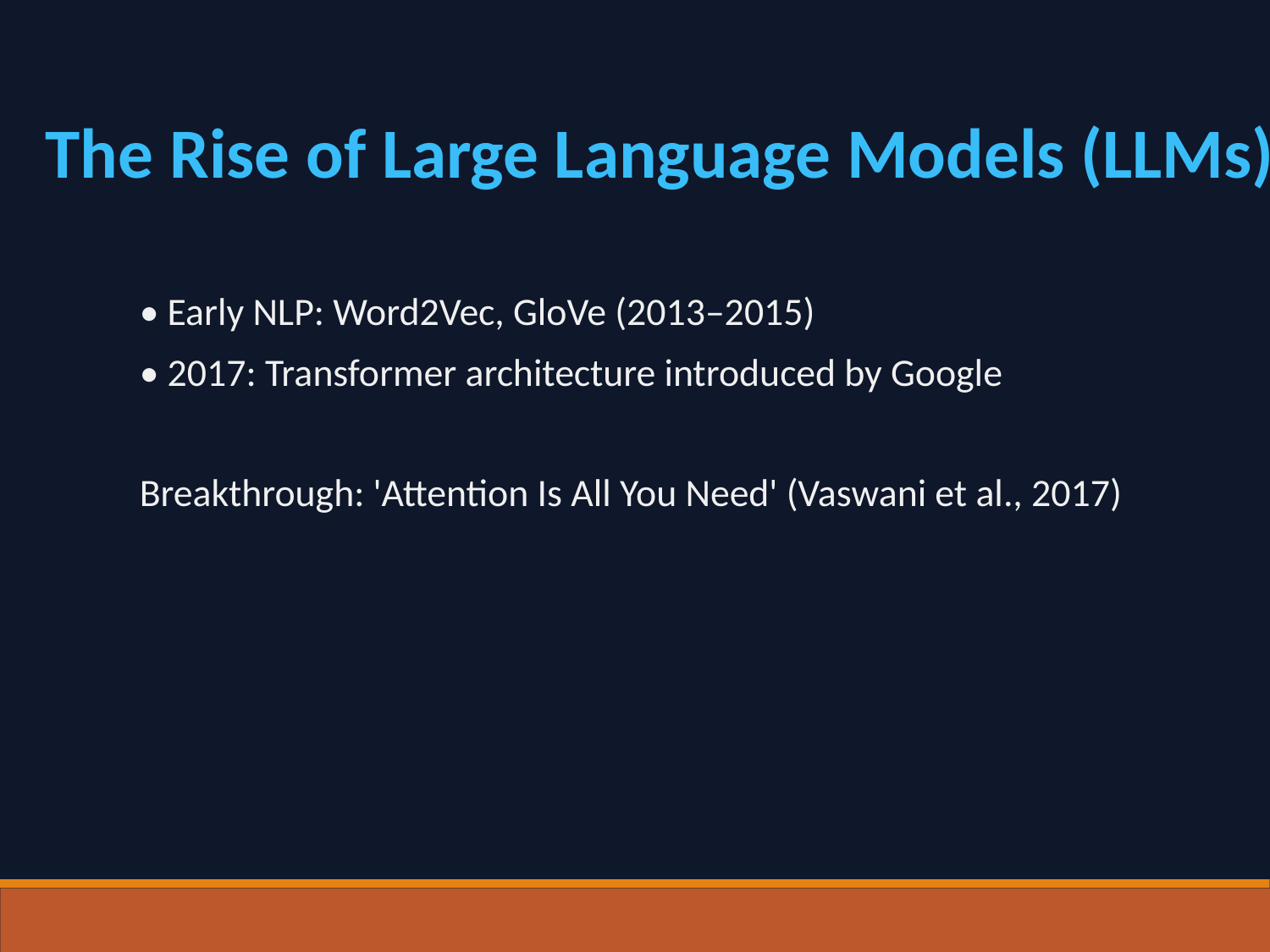

The Rise of Large Language Models (LLMs)

• Early NLP: Word2Vec, GloVe (2013–2015)
• 2017: Transformer architecture introduced by Google
Breakthrough: 'Attention Is All You Need' (Vaswani et al., 2017)